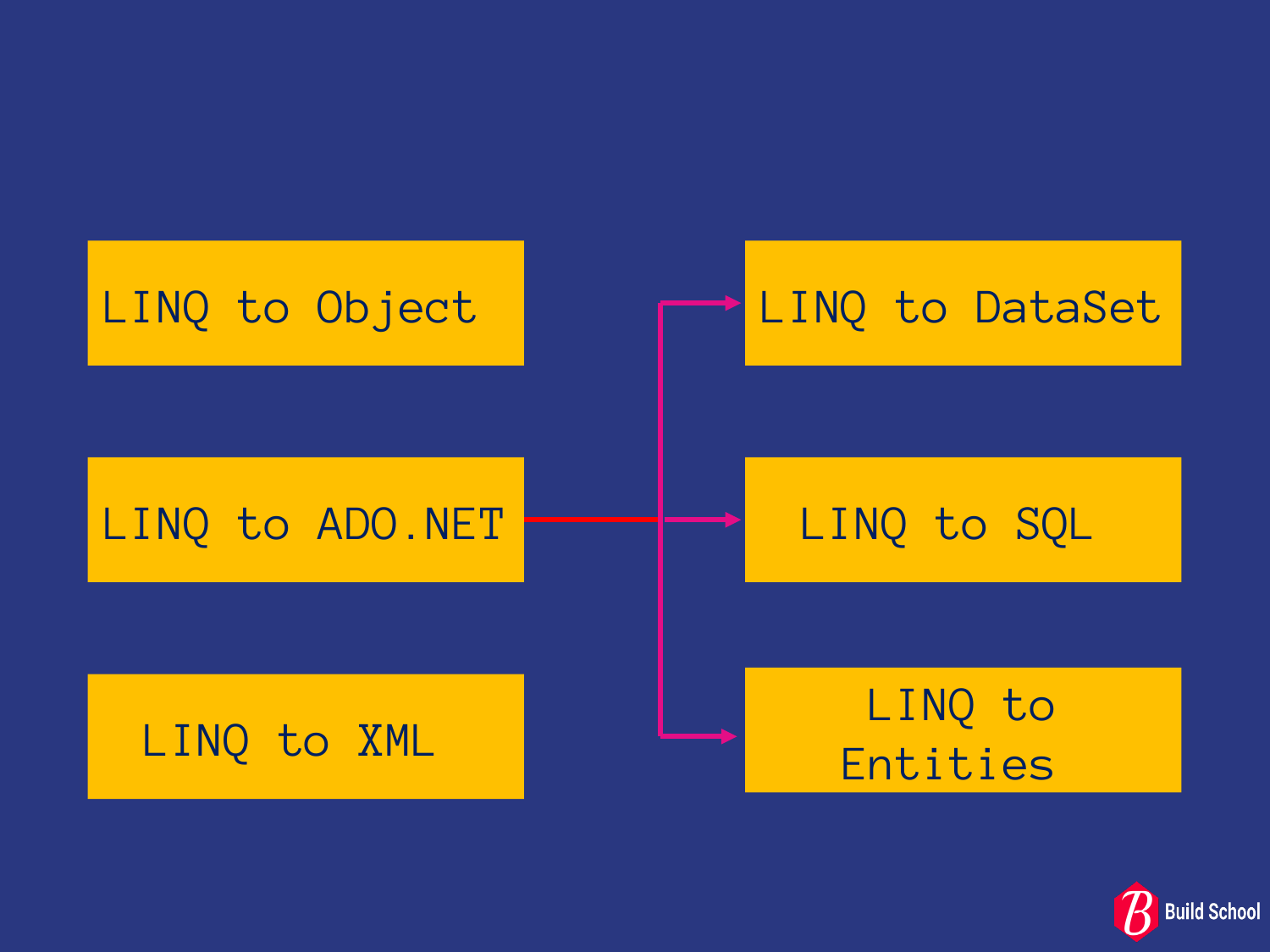

#
LINQ to DataSet
LINQ to Object
LINQ to SQL
LINQ to ADO.NET
LINQ to Entities
LINQ to XML